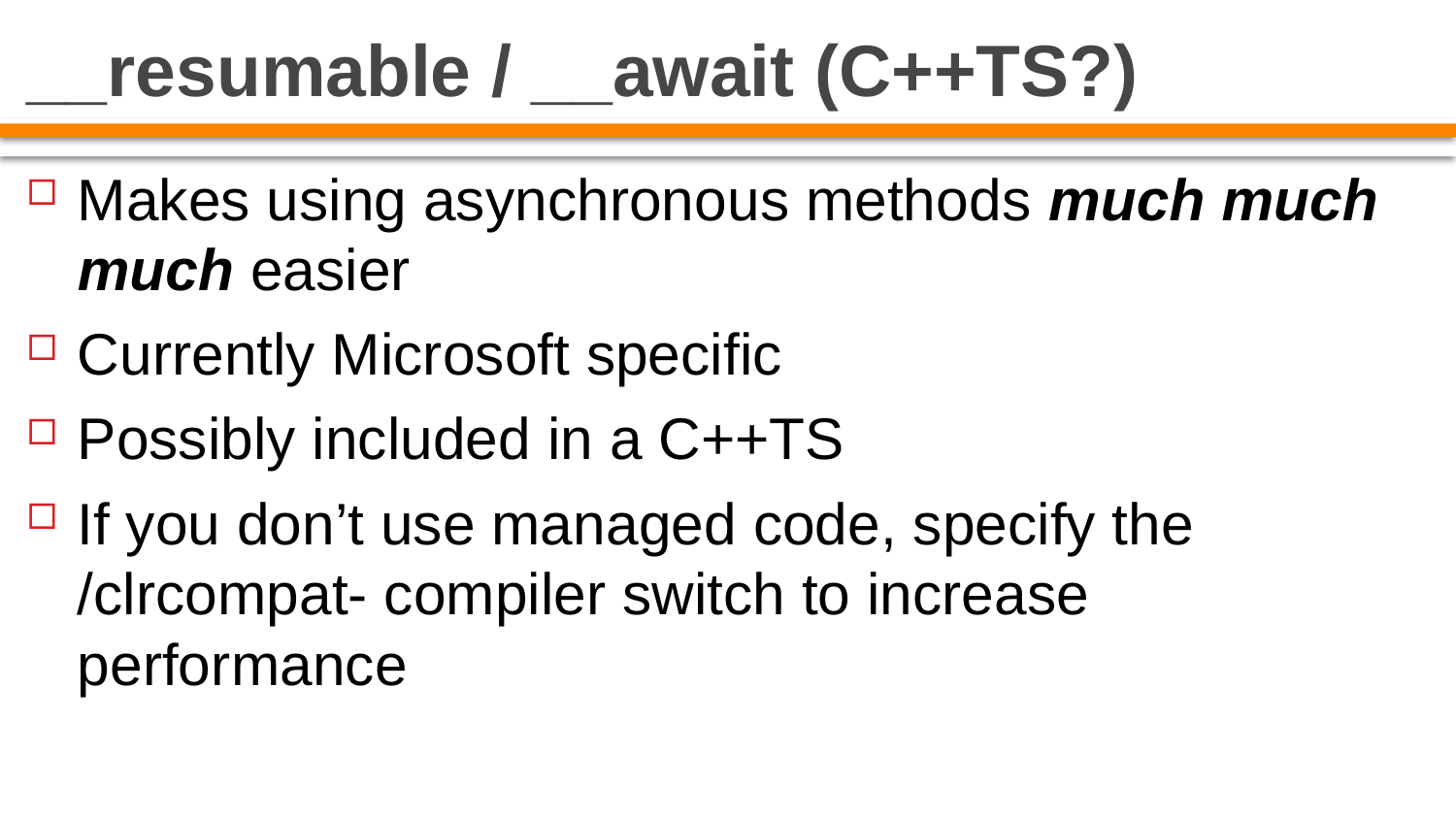

# __resumable / __await (C++TS?)
Makes using asynchronous methods much much much easier
Currently Microsoft specific
Possibly included in a C++TS
If you don’t use managed code, specify the /clrcompat- compiler switch to increase performance